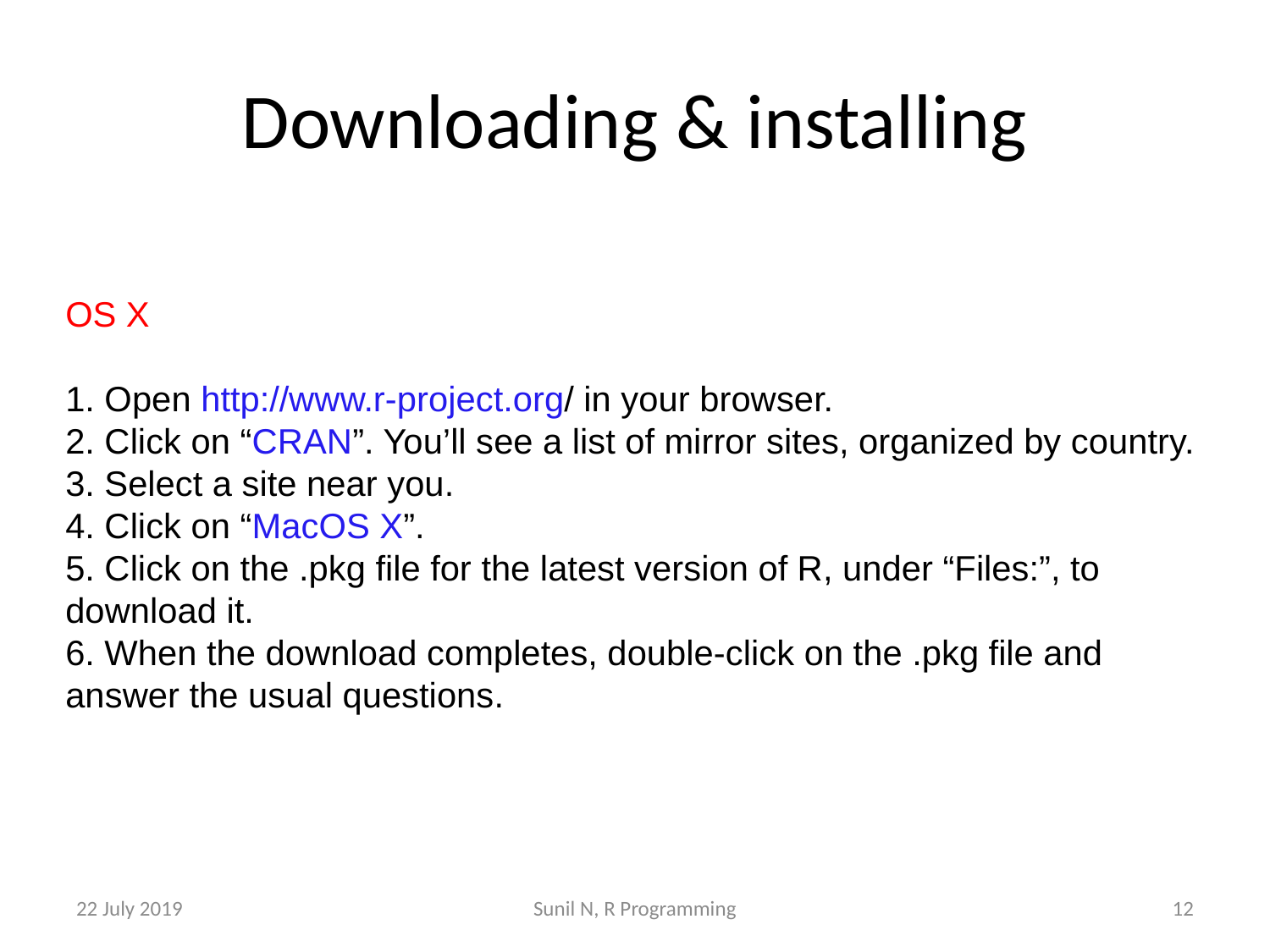

# Downloading & installing
OS X

1. Open http://www.r-project.org/ in your browser.
2. Click on “CRAN”. You’ll see a list of mirror sites, organized by country.
3. Select a site near you.
4. Click on “MacOS X”.
5. Click on the .pkg file for the latest version of R, under “Files:”, to download it.
6. When the download completes, double-click on the .pkg file and answer the usual questions.
22 July 2019
Sunil N, R Programming
12